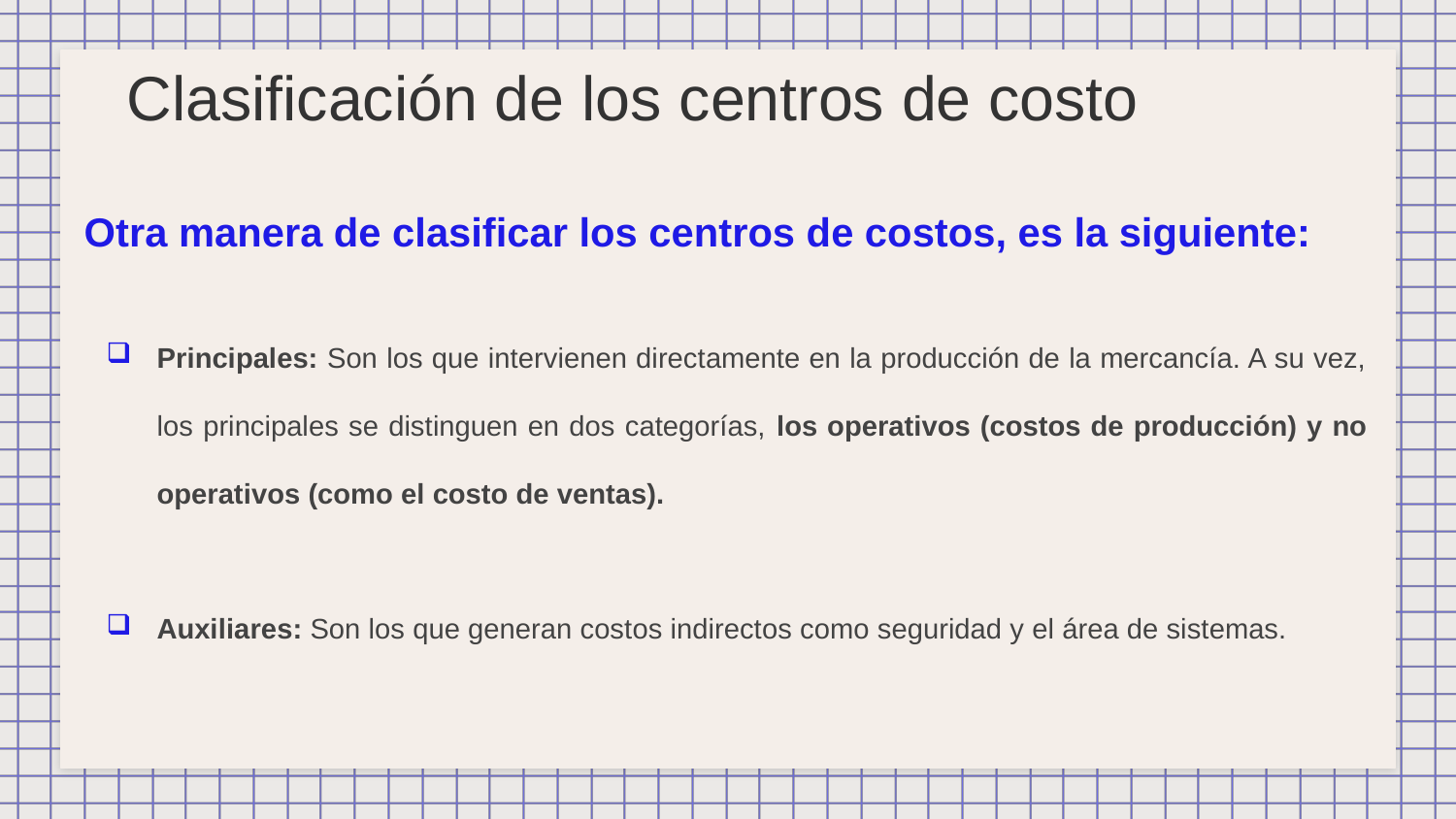

# Clasificación de los centros de costo
Otra manera de clasificar los centros de costos, es la siguiente:

Principales: Son los que intervienen directamente en la producción de la mercancía. A su vez, los principales se distinguen en dos categorías, los operativos (costos de producción) y no operativos (como el costo de ventas).

Auxiliares: Son los que generan costos indirectos como seguridad y el área de sistemas.